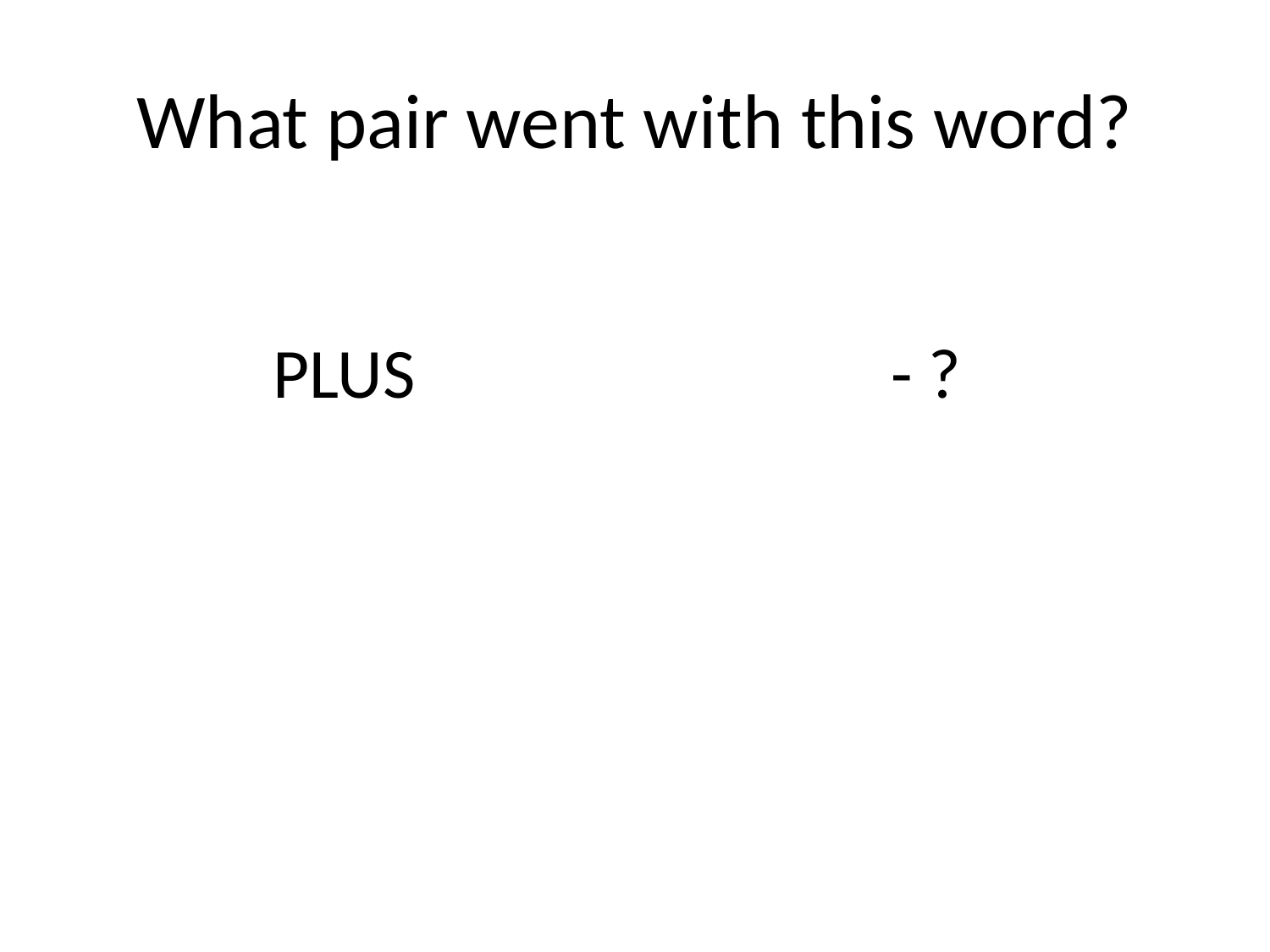

# What pair went with this word?

PLUS

- ?